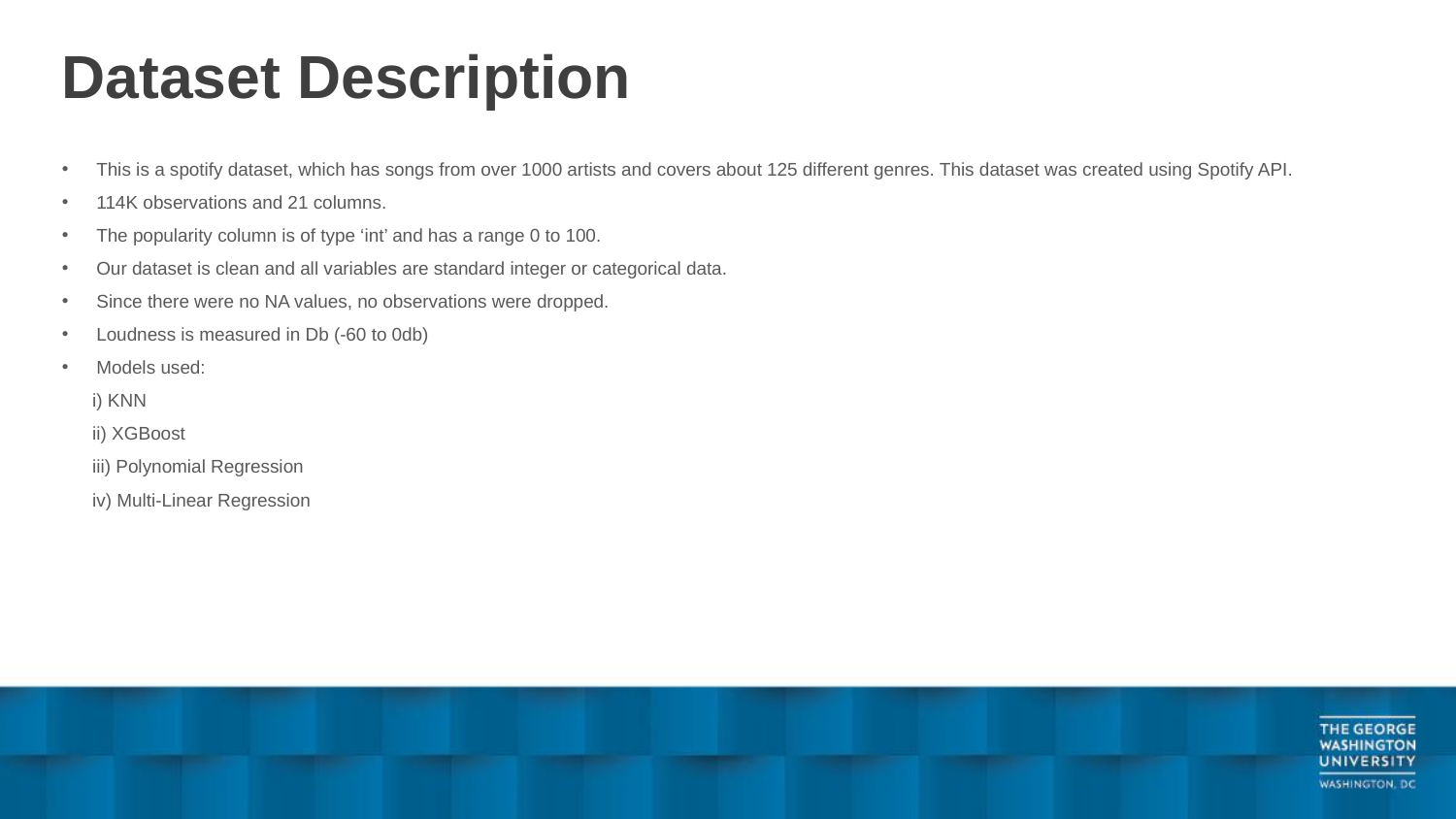

# Dataset Description
This is a spotify dataset, which has songs from over 1000 artists and covers about 125 different genres. This dataset was created using Spotify API.
114K observations and 21 columns.
The popularity column is of type ‘int’ and has a range 0 to 100.
Our dataset is clean and all variables are standard integer or categorical data.
Since there were no NA values, no observations were dropped.
Loudness is measured in Db (-60 to 0db)
Models used:
      i) KNN
      ii) XGBoost
      iii) Polynomial Regression
      iv) Multi-Linear Regression